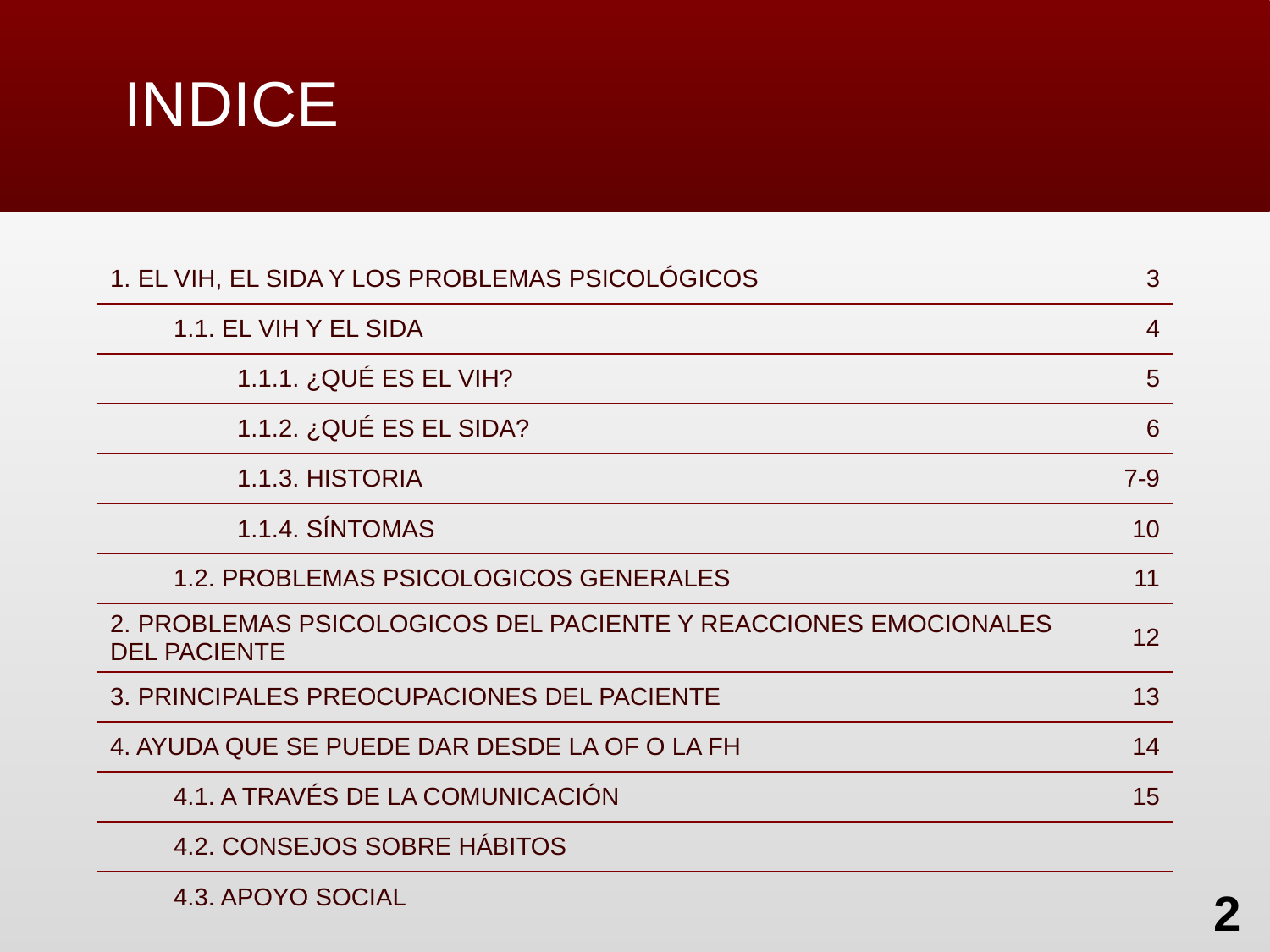

# INDICE
| 1. EL VIH, EL SIDA Y LOS PROBLEMAS PSICOLÓGICOS | 3 |
| --- | --- |
| 1.1. EL VIH Y EL SIDA | 4 |
| 1.1.1. ¿QUÉ ES EL VIH? | 5 |
| 1.1.2. ¿QUÉ ES EL SIDA? | 6 |
| 1.1.3. HISTORIA | 7-9 |
| 1.1.4. SÍNTOMAS | 10 |
| 1.2. PROBLEMAS PSICOLOGICOS GENERALES | 11 |
| 2. PROBLEMAS PSICOLOGICOS DEL PACIENTE Y REACCIONES EMOCIONALES DEL PACIENTE | 12 |
| 3. PRINCIPALES PREOCUPACIONES DEL PACIENTE | 13 |
| 4. AYUDA QUE SE PUEDE DAR DESDE LA OF O LA FH | 14 |
| 4.1. A TRAVÉS DE LA COMUNICACIÓN | 15 |
| 4.2. CONSEJOS SOBRE HÁBITOS |  |
| 4.3. APOYO SOCIAL |  |
2